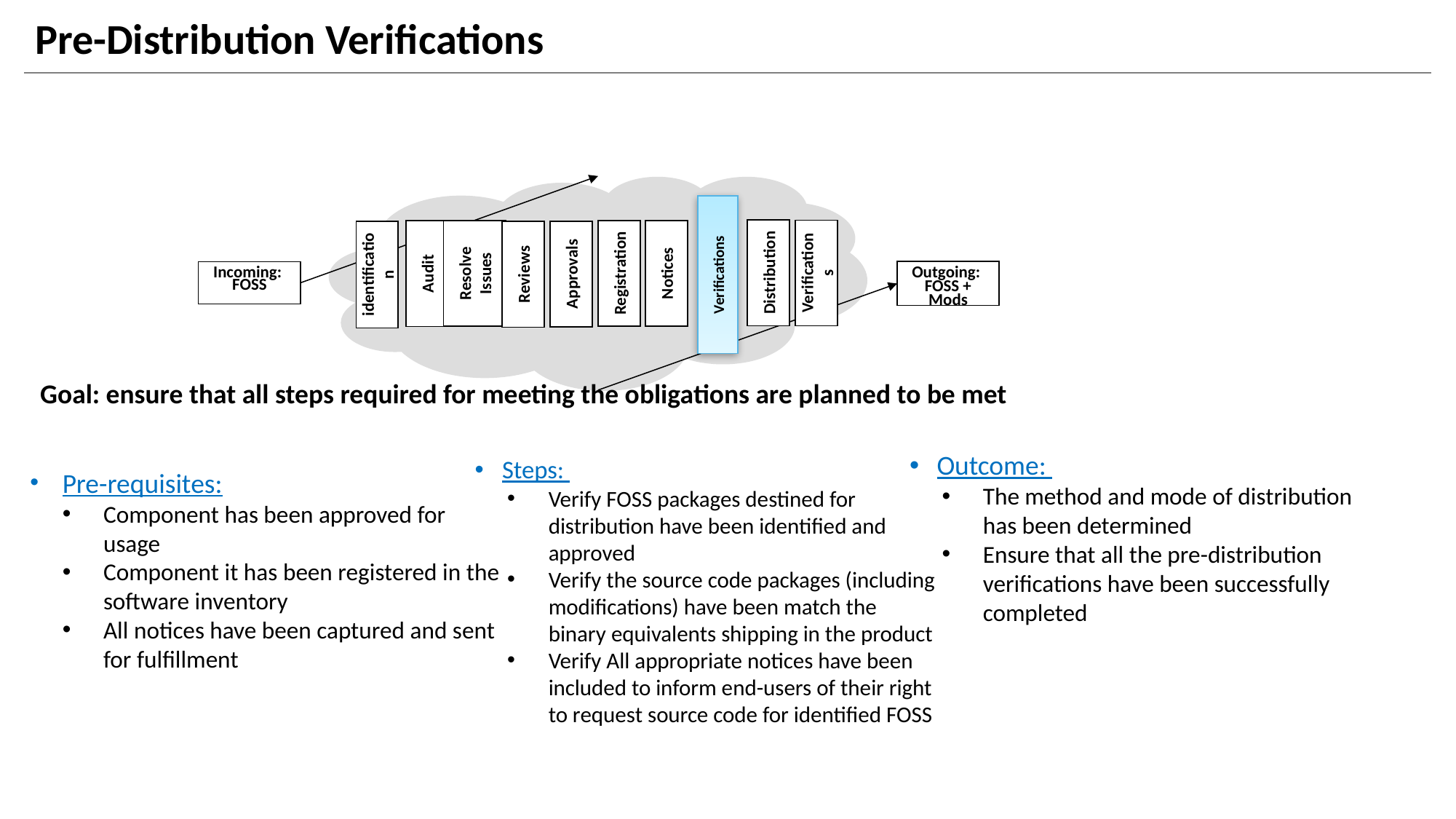

# Pre-Distribution Verifications

Verifications
Distribution
Verifications
Resolve Issues
Registration
Notices
Audit
Approvals
identification
Reviews
Incoming:
FOSS
Outgoing:
FOSS + Mods
Goal: ensure that all steps required for meeting the obligations are planned to be met
Pre-requisites:
Component has been approved for usage
Component it has been registered in the software inventory
All notices have been captured and sent for fulfillment

Outcome:
The method and mode of distribution has been determined
Ensure that all the pre-distribution verifications have been successfully completed

Steps:
Verify FOSS packages destined for distribution have been identified and approved
Verify the source code packages (including modifications) have been match the binary equivalents shipping in the product
Verify All appropriate notices have been included to inform end-users of their right to request source code for identified FOSS